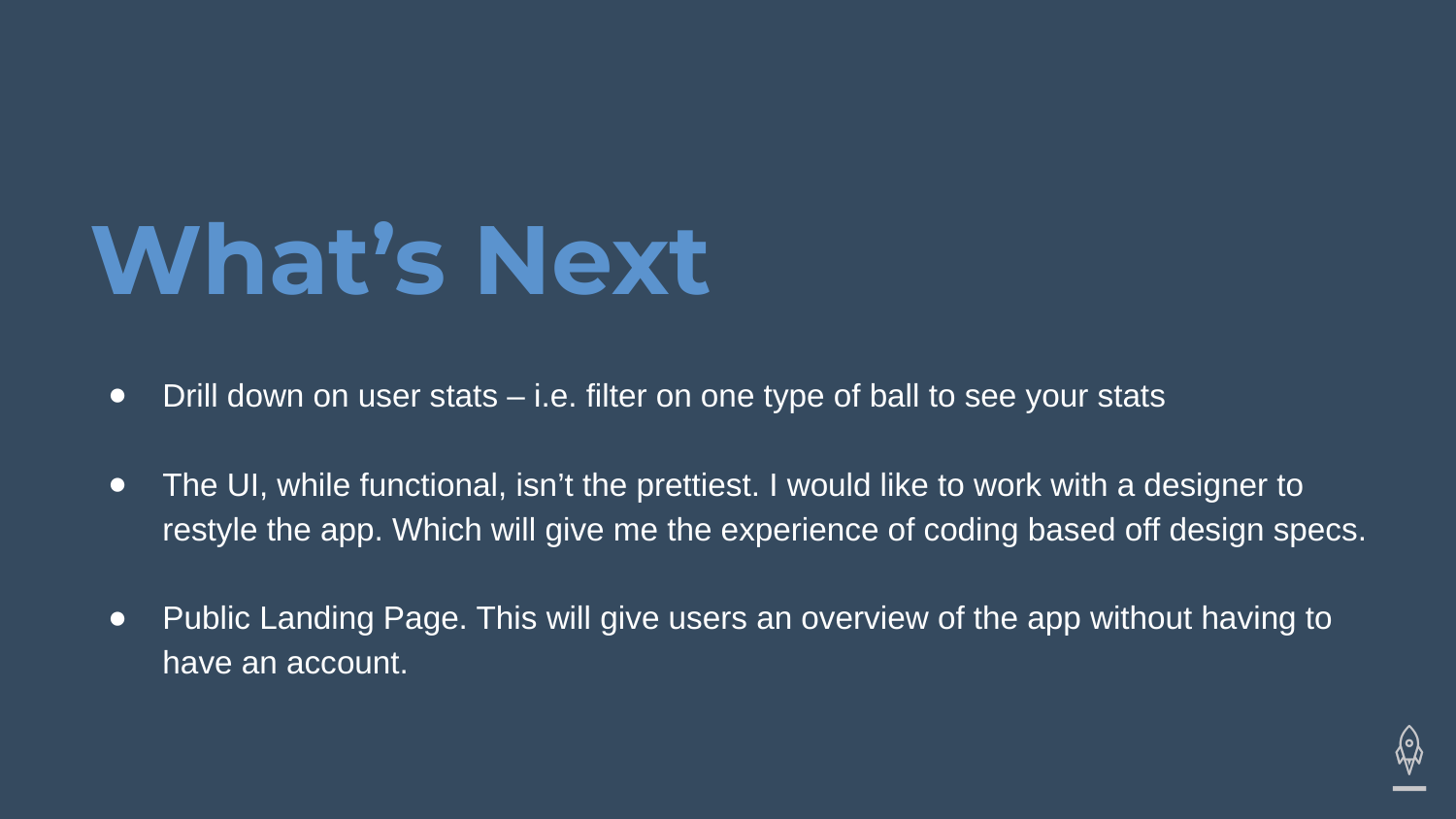

# What’s Next
Drill down on user stats – i.e. filter on one type of ball to see your stats

The UI, while functional, isn’t the prettiest. I would like to work with a designer to restyle the app. Which will give me the experience of coding based off design specs.

Public Landing Page. This will give users an overview of the app without having to have an account.